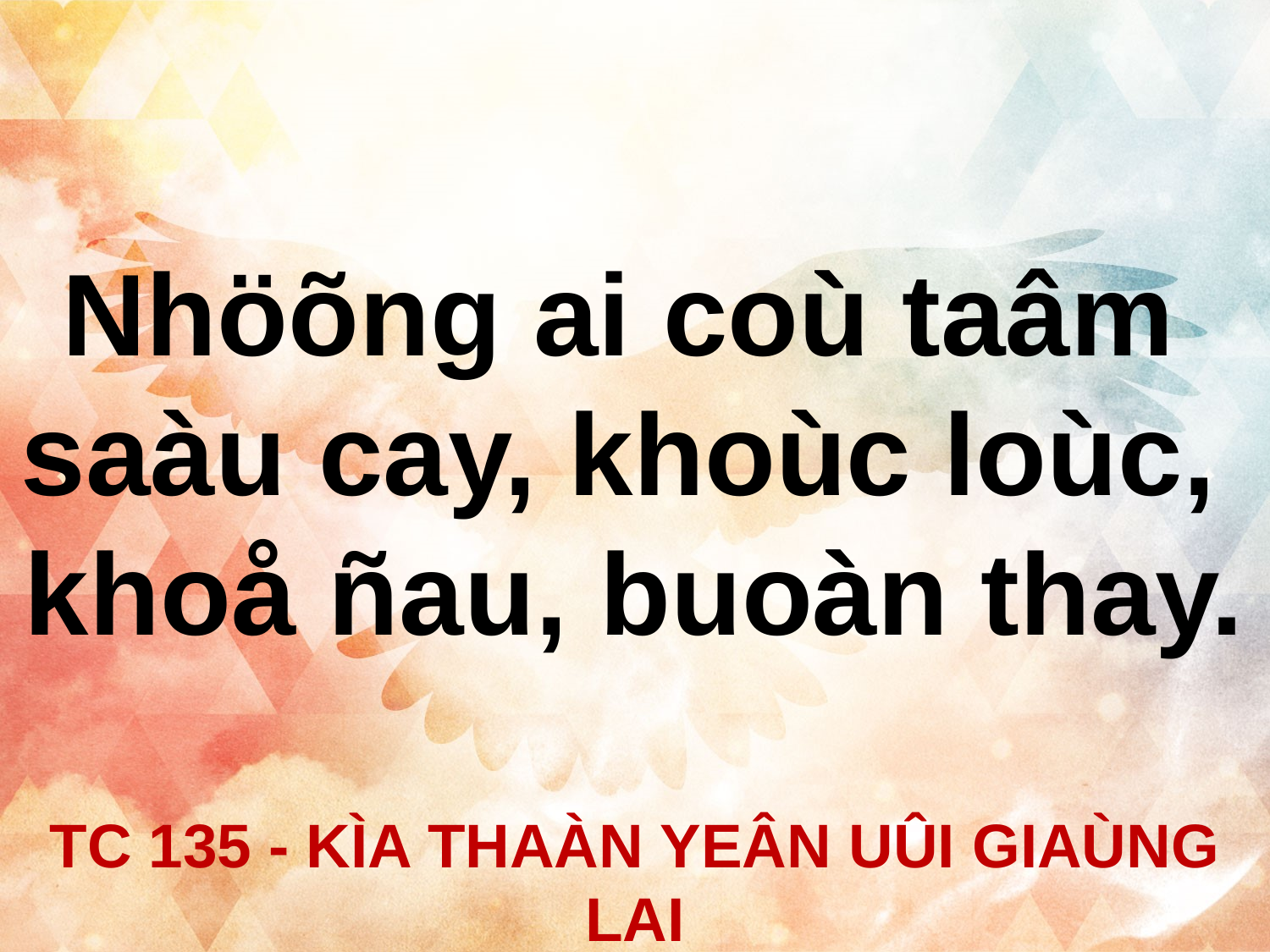

Nhöõng ai coù taâm
saàu cay, khoùc loùc,
khoå ñau, buoàn thay.
TC 135 - KÌA THAÀN YEÂN UÛI GIAÙNG LAI